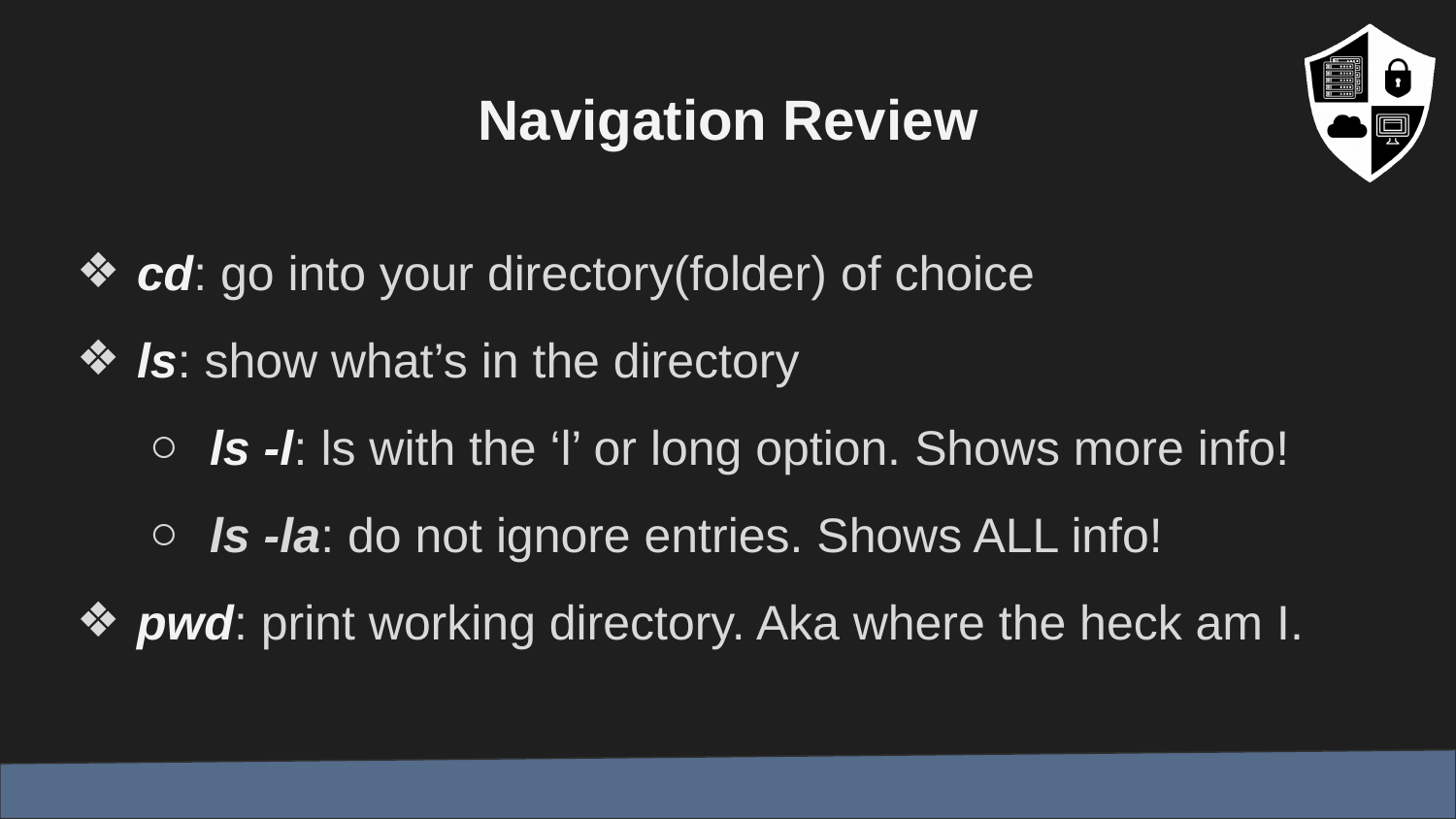

# Navigation Review
cd: go into your directory(folder) of choice
ls: show what’s in the directory
ls -l: ls with the ‘l’ or long option. Shows more info!
ls -la: do not ignore entries. Shows ALL info!
pwd: print working directory. Aka where the heck am I.